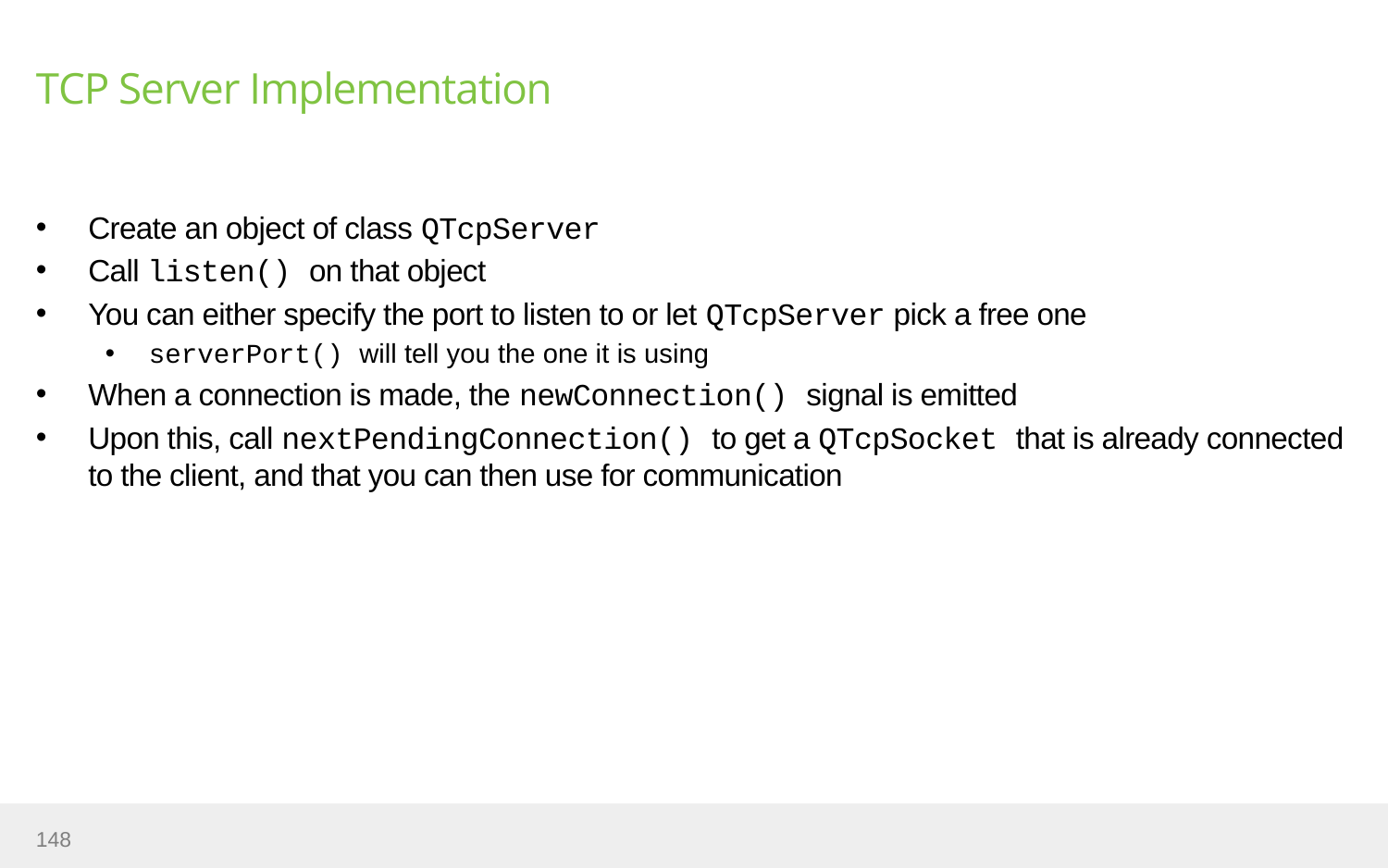

# TCP Server Implementation
Create an object of class QTcpServer
Call listen() on that object
You can either specify the port to listen to or let QTcpServer pick a free one
serverPort() will tell you the one it is using
When a connection is made, the newConnection() signal is emitted
Upon this, call nextPendingConnection() to get a QTcpSocket that is already connected to the client, and that you can then use for communication

148